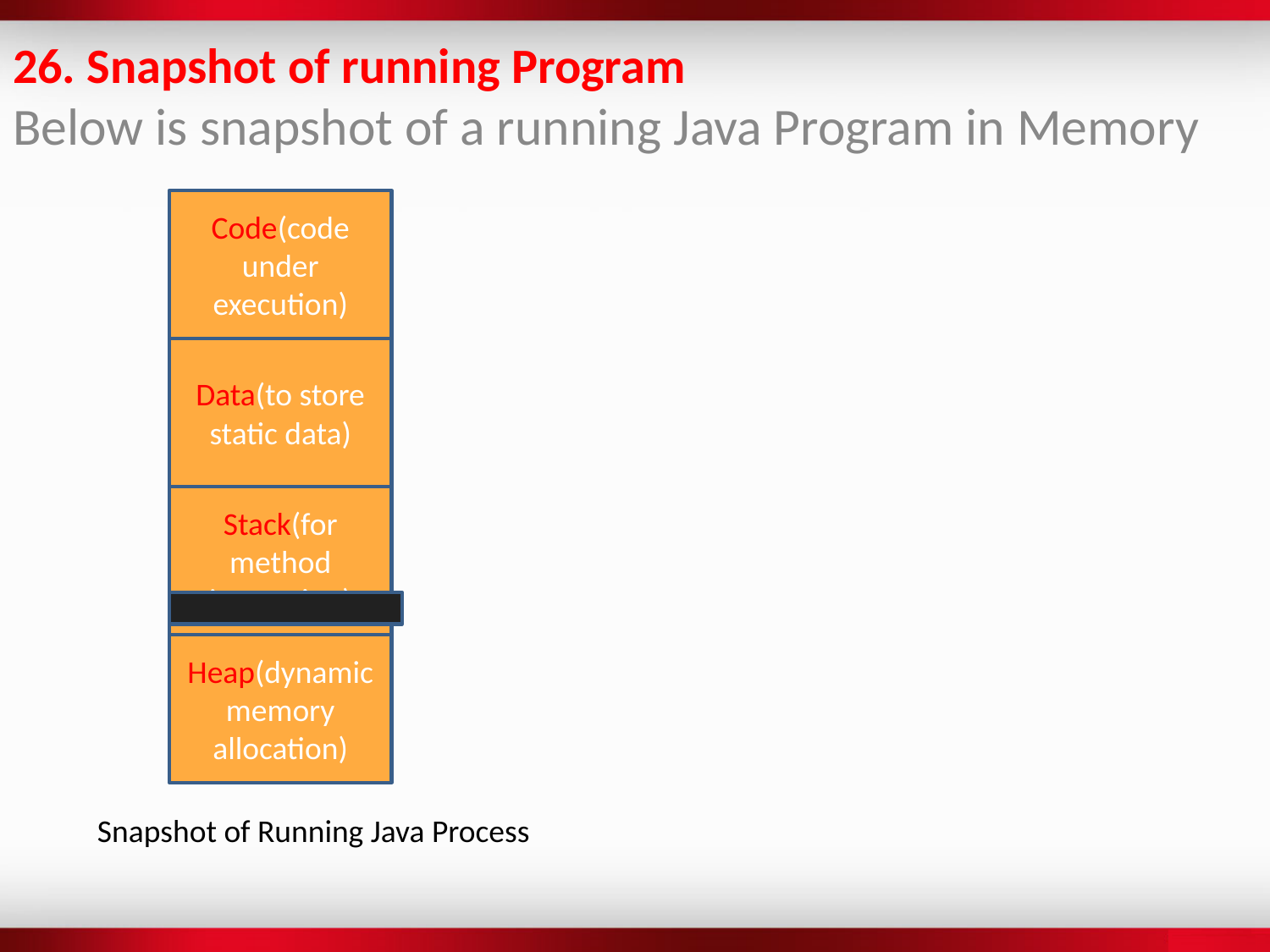

26. Snapshot of running Program
Below is snapshot of a running Java Program in Memory
Code(code under execution)
Data(to store static data)
Stack(for method invocation)

Heap(dynamic memory allocation)
Snapshot of Running Java Process